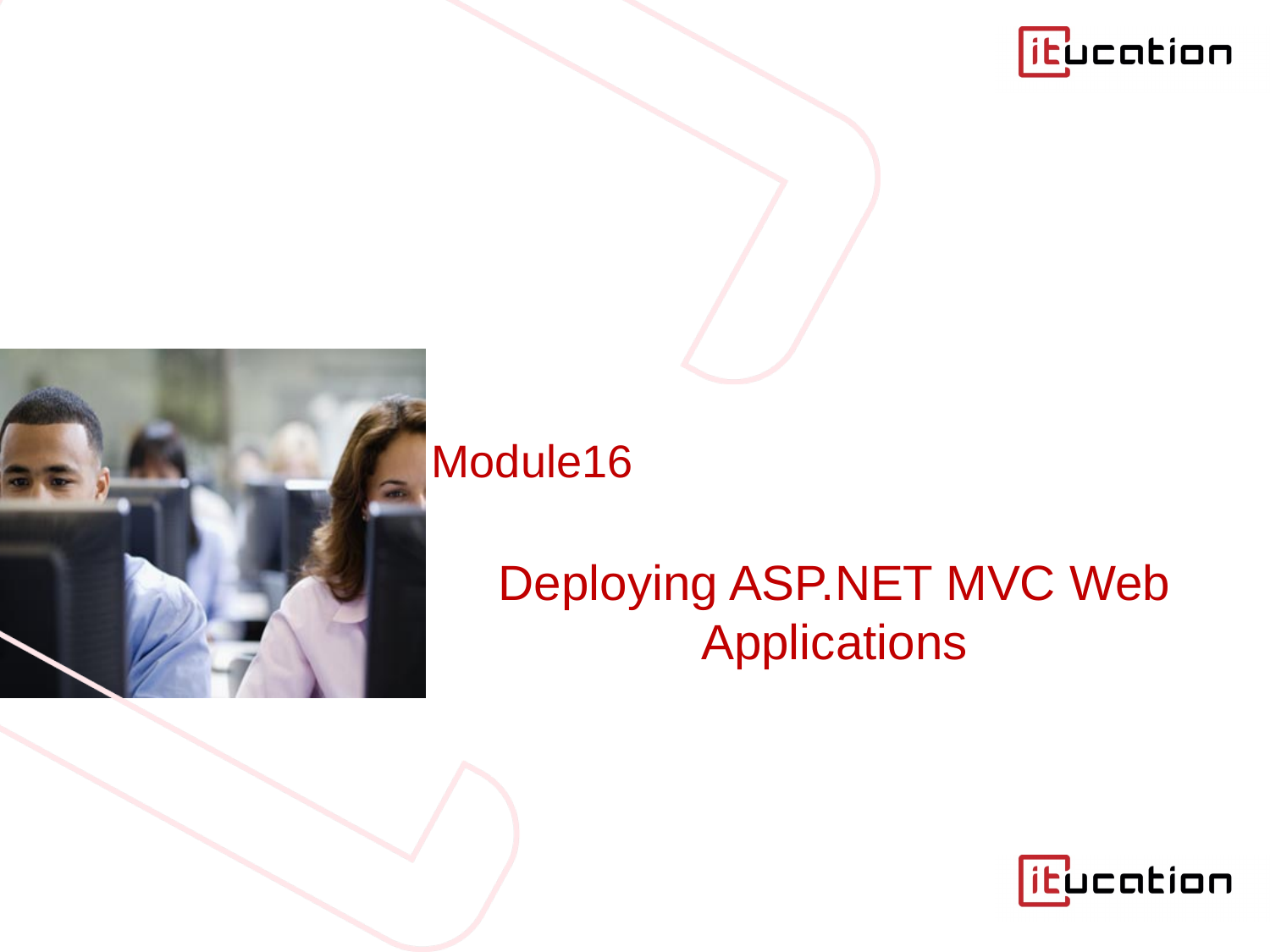

# Module16
Deploying ASP.NET MVC Web Applications